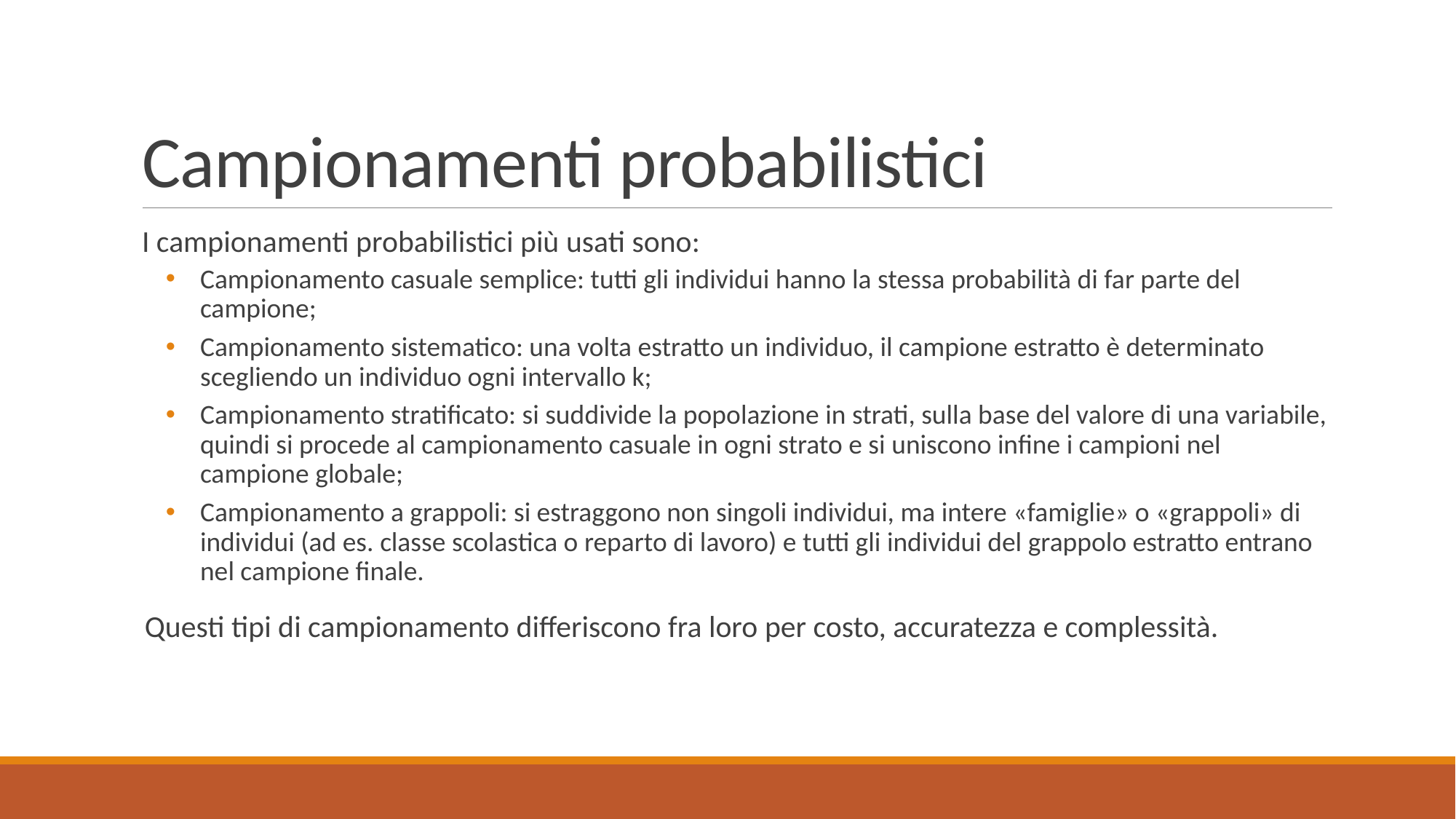

# Campionamenti probabilistici
I campionamenti probabilistici più usati sono:
Campionamento casuale semplice: tutti gli individui hanno la stessa probabilità di far parte del campione;
Campionamento sistematico: una volta estratto un individuo, il campione estratto è determinato scegliendo un individuo ogni intervallo k;
Campionamento stratificato: si suddivide la popolazione in strati, sulla base del valore di una variabile, quindi si procede al campionamento casuale in ogni strato e si uniscono infine i campioni nel campione globale;
Campionamento a grappoli: si estraggono non singoli individui, ma intere «famiglie» o «grappoli» di individui (ad es. classe scolastica o reparto di lavoro) e tutti gli individui del grappolo estratto entrano nel campione finale.
  Questi tipi di campionamento differiscono fra loro per costo, accuratezza e complessità.